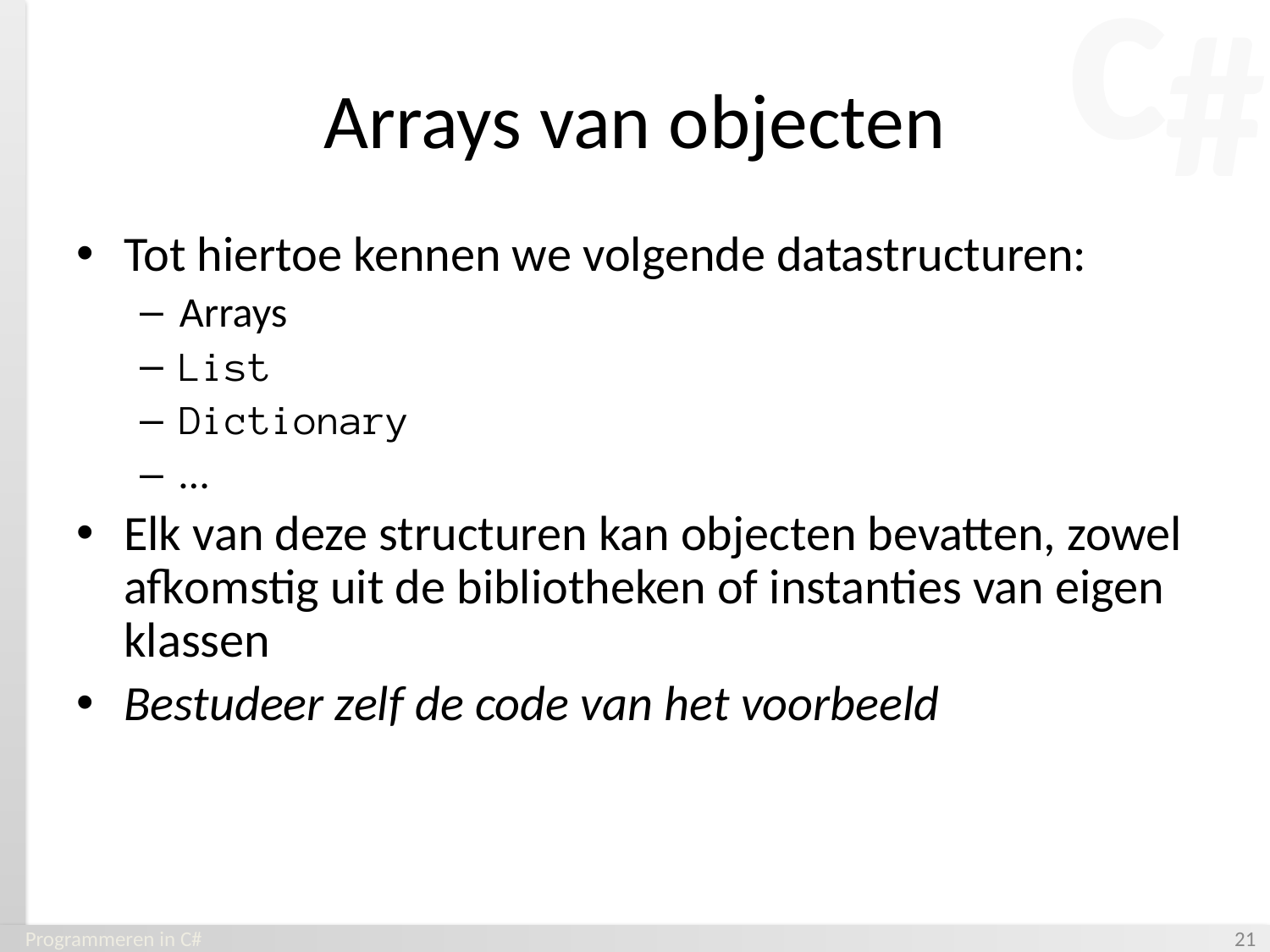

# Arrays van objecten
Tot hiertoe kennen we volgende datastructuren:
Arrays
List
Dictionary
…
Elk van deze structuren kan objecten bevatten, zowel afkomstig uit de bibliotheken of instanties van eigen klassen
Bestudeer zelf de code van het voorbeeld
Programmeren in C#
21